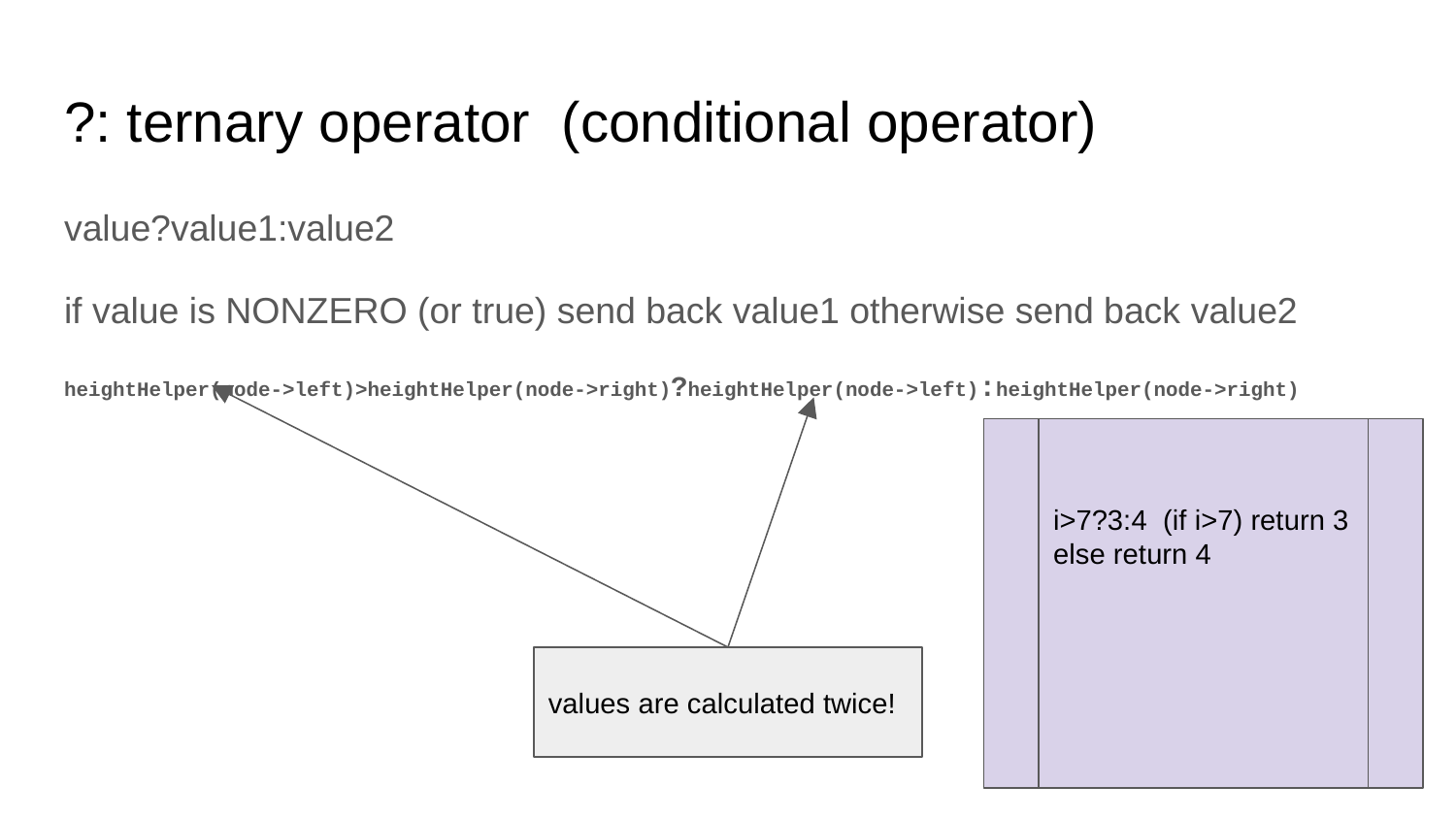

# ?: ternary operator  (conditional operator)
value?value1:value2
if value is NONZERO (or true) send back value1 otherwise send back value2
heightHelper(node->left)>heightHelper(node->right)?heightHelper(node->left):heightHelper(node->right)

i>7?3:4  (if i>7) return 3 else return 4

values are calculated twice!